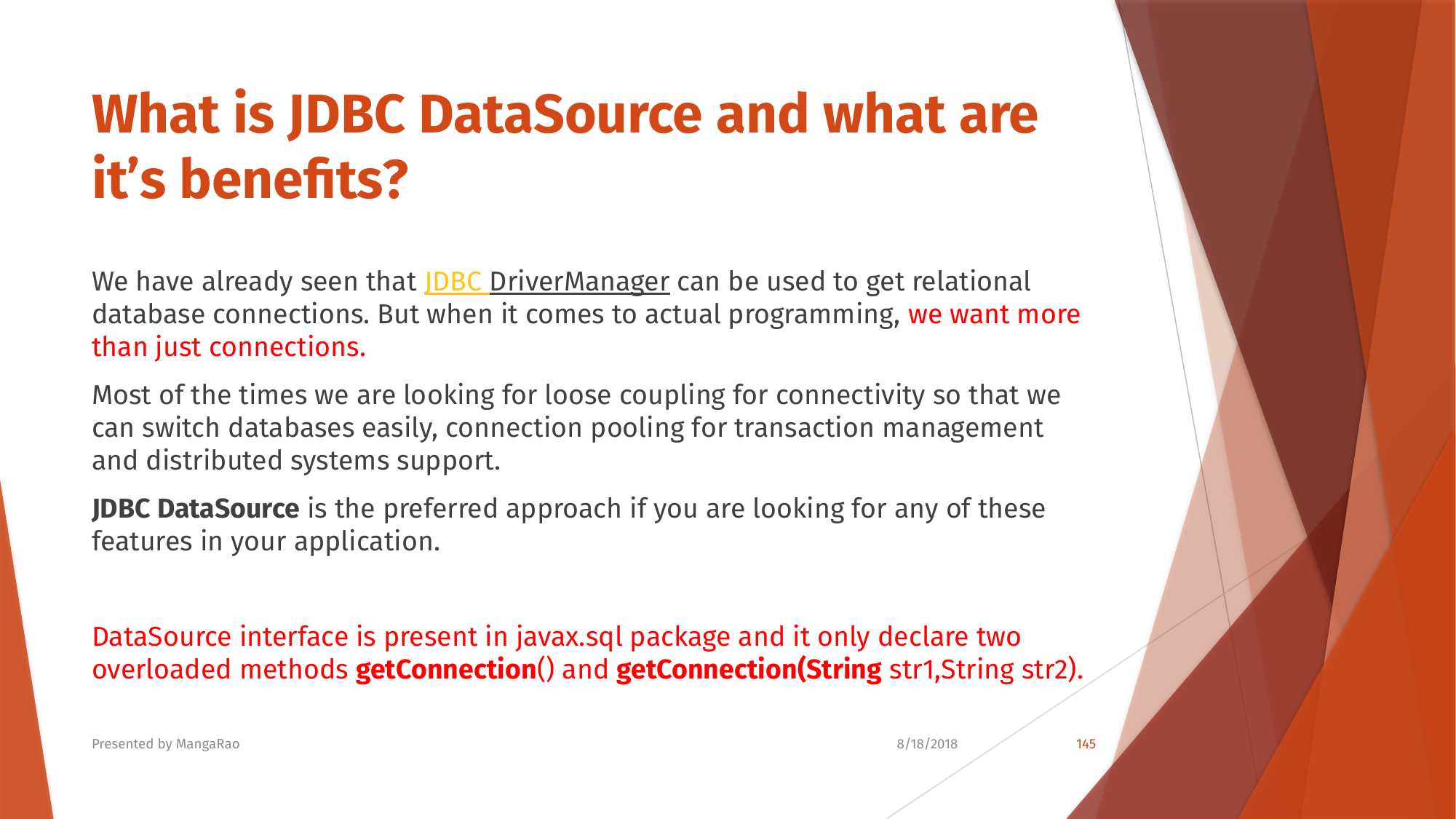

# What is JDBC DataSource and what are it’s benefits?
We have already seen that JDBC DriverManager can be used to get relational database connections. But when it comes to actual programming, we want more than just connections.
Most of the times we are looking for loose coupling for connectivity so that we can switch databases easily, connection pooling for transaction management and distributed systems support.
JDBC DataSource is the preferred approach if you are looking for any of these features in your application.

DataSource interface is present in javax.sql package and it only declare two overloaded methods getConnection() and getConnection(String str1,String str2).
Presented by MangaRao
8/18/2018
145